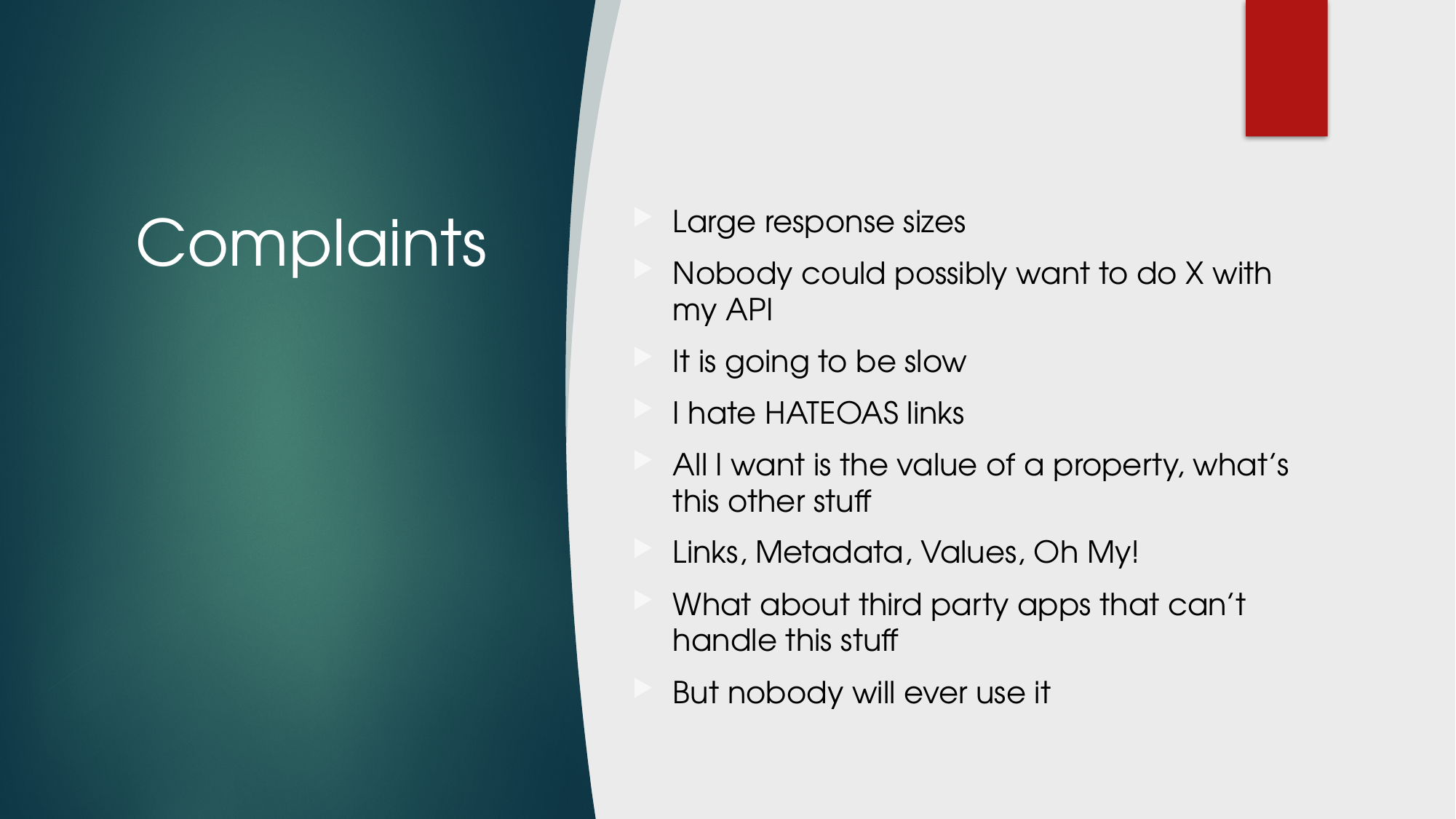

# Complaints
Large response sizes
Nobody could possibly want to do X with my API
It is going to be slow
I hate HATEOAS links
All I want is the value of a property, what’s this other stuff
Links, Metadata, Values, Oh My!
What about third party apps that can’t handle this stuff
But nobody will ever use it